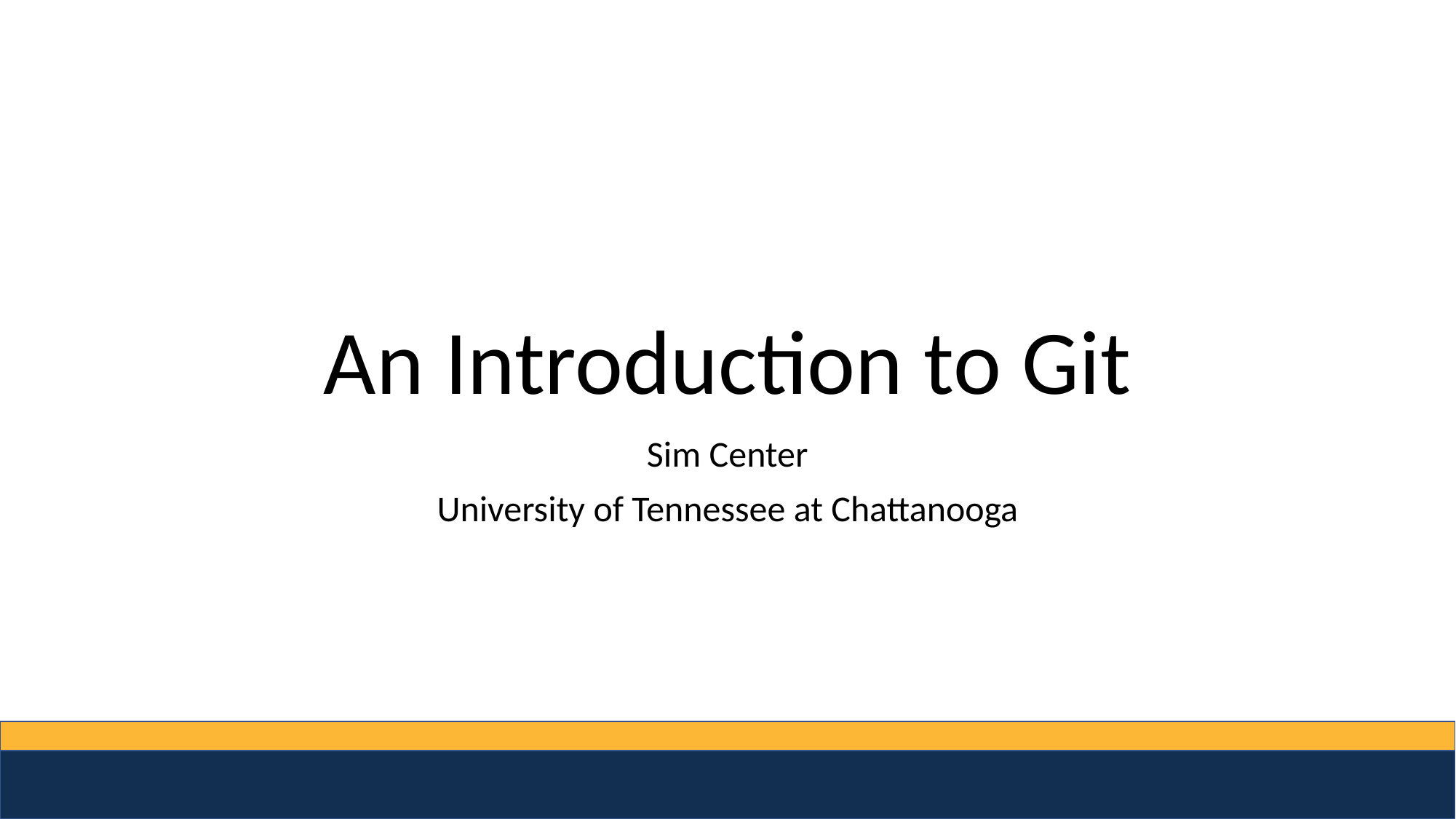

# An Introduction to Git
Sim Center
University of Tennessee at Chattanooga